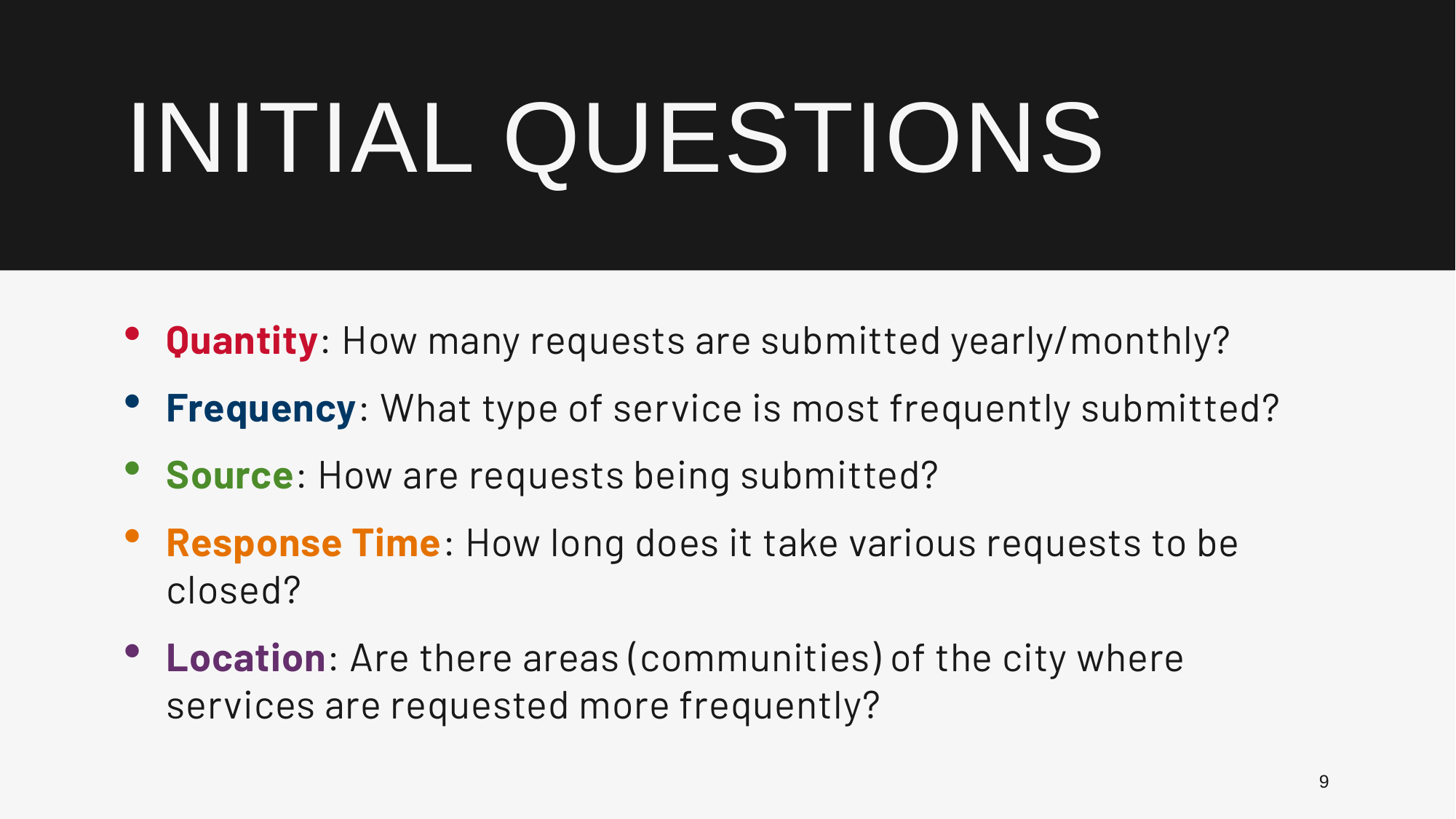

# Initial Questions
Quantity: How many requests are submitted yearly/monthly?
Frequency: What type of service is most frequently submitted?
Source: How are requests being submitted?
Response Time: How long does it take various requests to be closed?
Location: Are there areas (communities) of the city where services are requested more frequently?

9